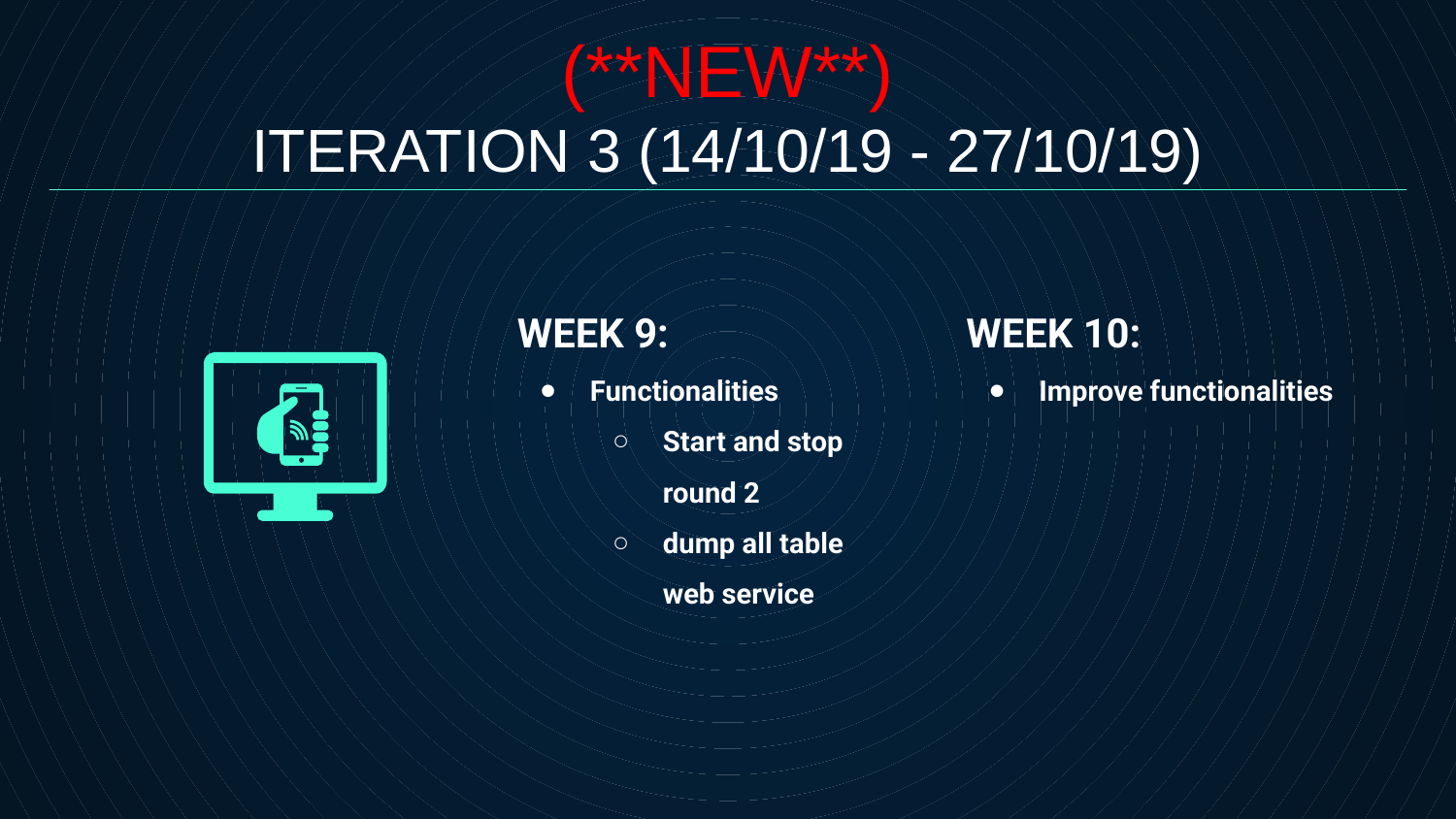

(**NEW**)
ITERATION 3 (14/10/19 - 27/10/19)
WEEK 9:
Functionalities
Start and stop round 2
dump all table web service
WEEK 10:
Improve functionalities